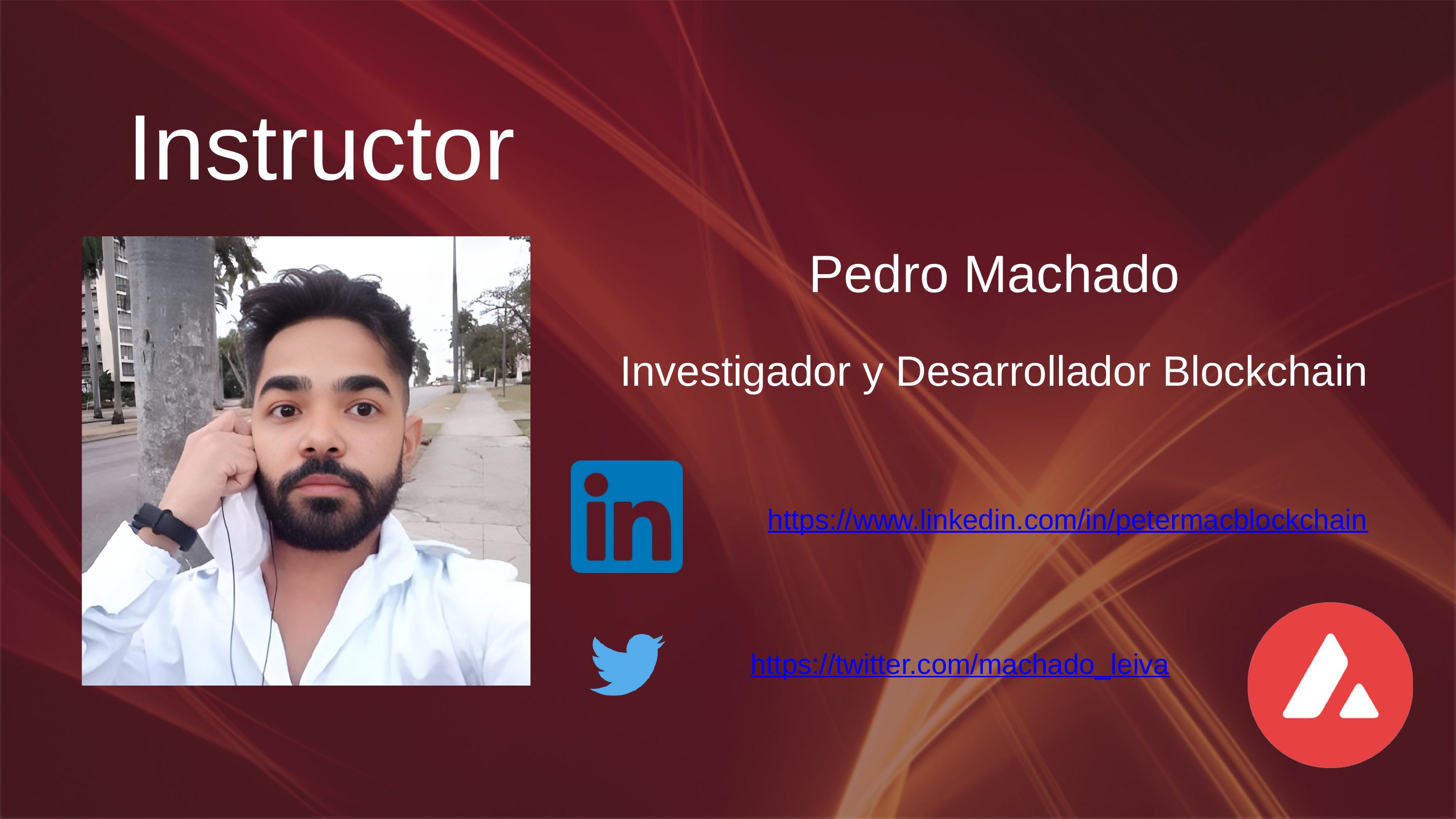

Instructor
Pedro Machado

Investigador y Desarrollador Blockchain

https://www.linkedin.com/in/petermacblockchain

https://twitter.com/machado_leiva